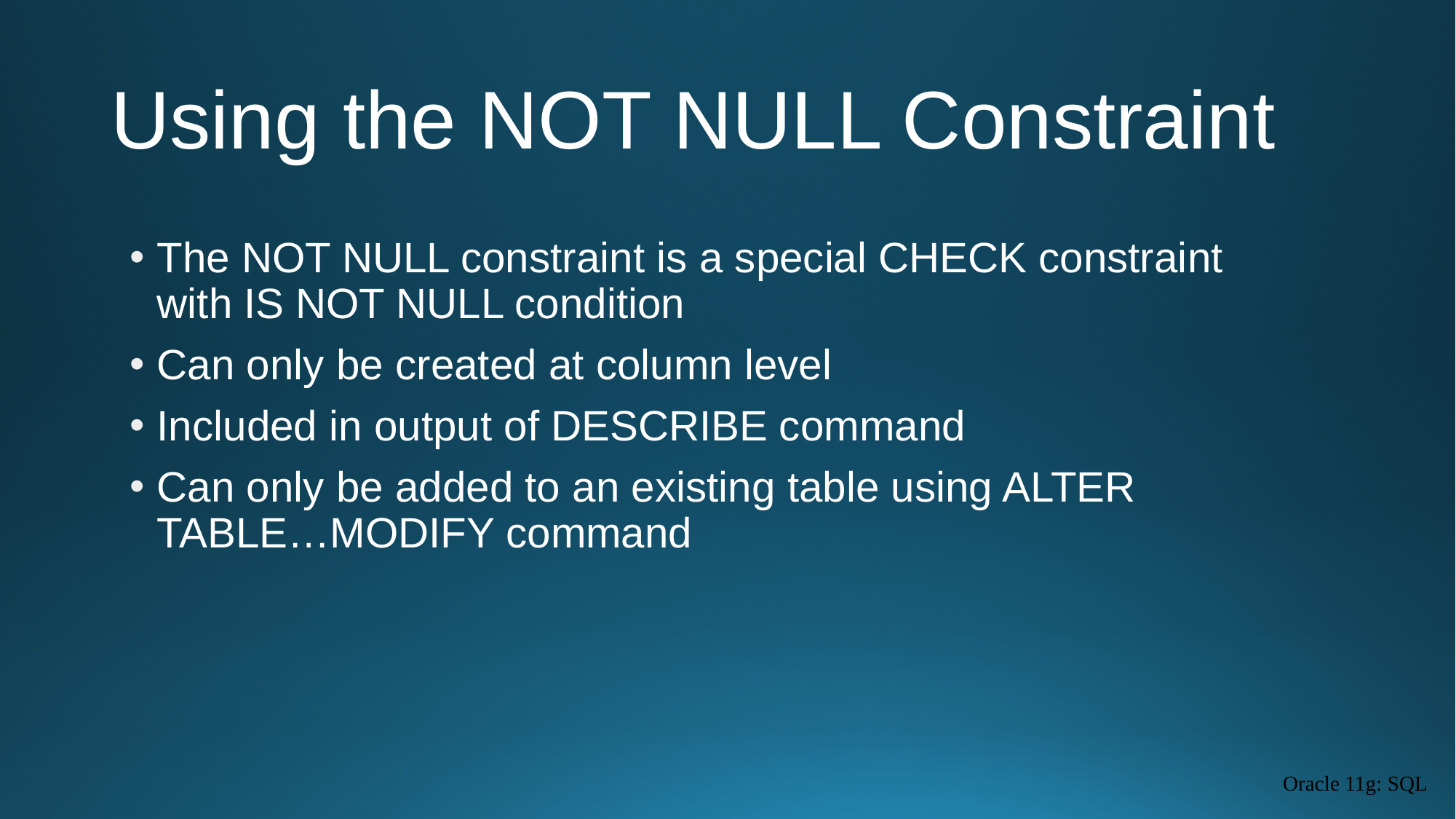

# Using the NOT NULL Constraint
The NOT NULL constraint is a special CHECK constraint with IS NOT NULL condition
Can only be created at column level
Included in output of DESCRIBE command
Can only be added to an existing table using ALTER TABLE…MODIFY command
Oracle 11g: SQL